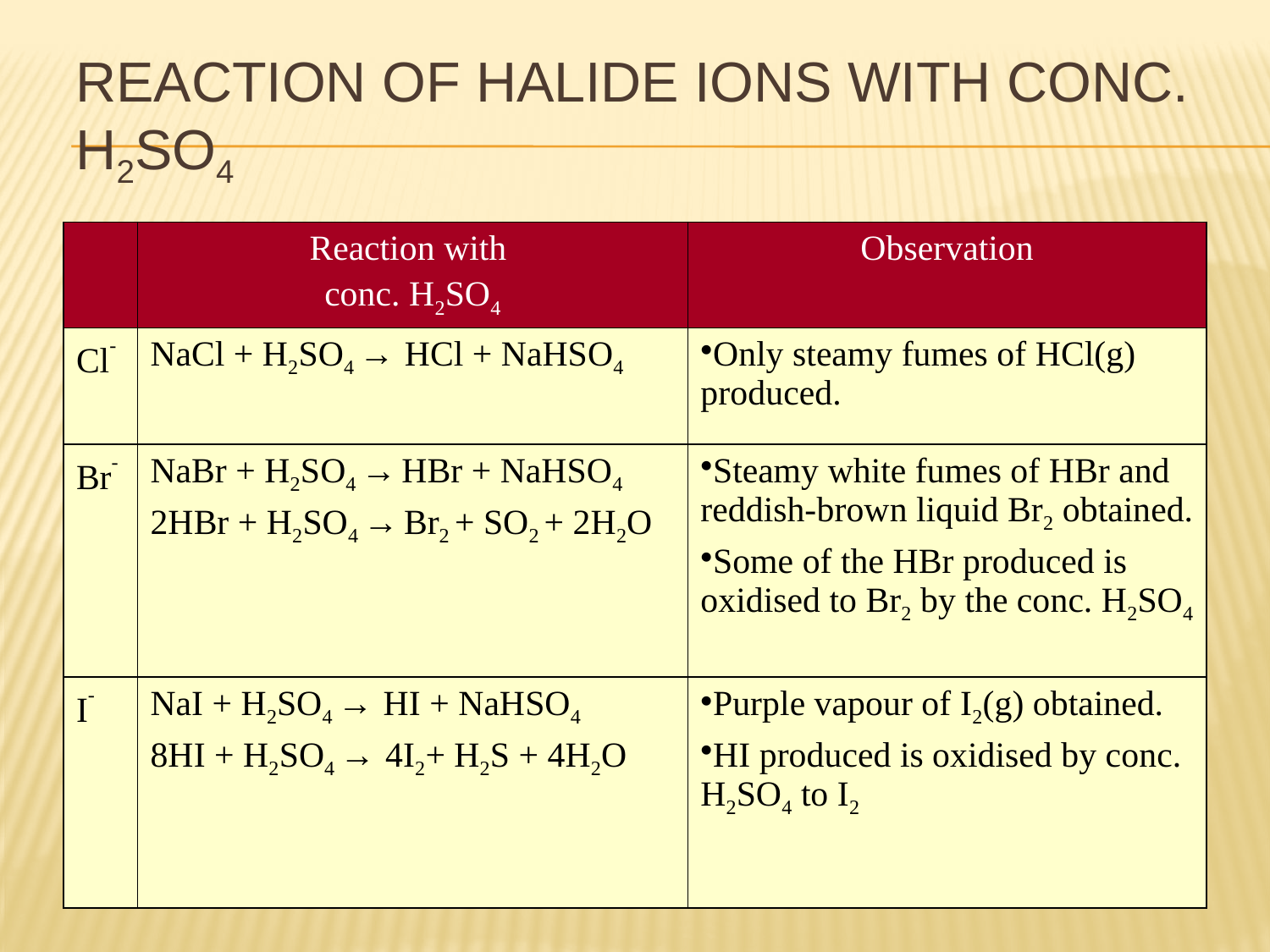

# Reaction of Halide Ions with Conc. H2SO4
|  | Reaction with conc. H2SO4 | Observation |
| --- | --- | --- |
| Cl- | NaCl + H2SO4 → HCl + NaHSO4 | Only steamy fumes of HCl(g) produced. |
| Br- | NaBr + H2SO4 → HBr + NaHSO4 2HBr + H2SO4 → Br2 + SO2 + 2H2O | Steamy white fumes of HBr and reddish-brown liquid Br2 obtained. Some of the HBr produced is oxidised to Br2 by the conc. H2SO4 |
| I- | NaI + H2SO4 → HI + NaHSO4 8HI + H2SO4 → 4I2+ H2S + 4H2O | Purple vapour of I2(g) obtained. HI produced is oxidised by conc. H2SO4 to I2 |